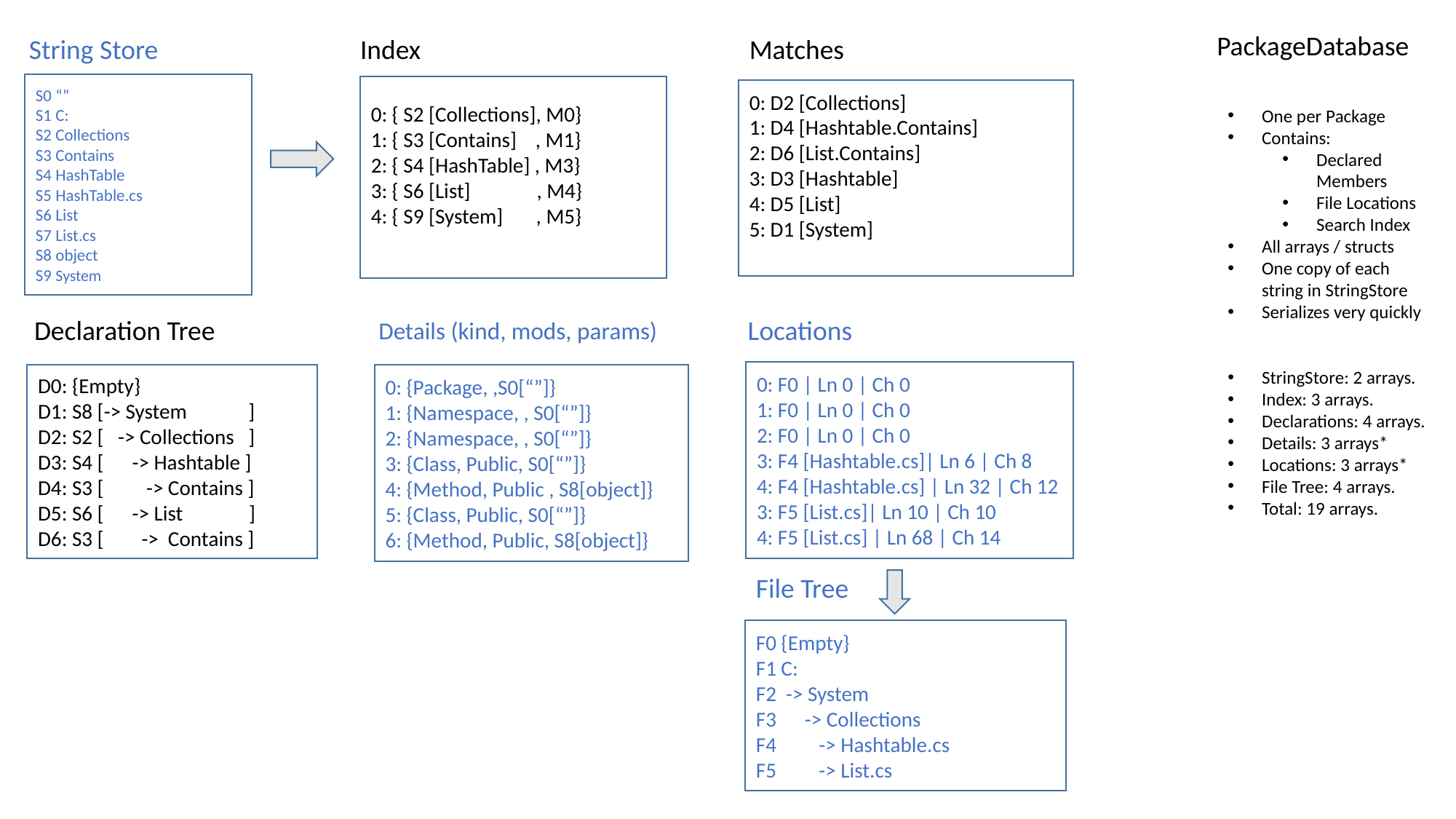

PackageDatabase
String Store
Index
Matches
S0 “”
S1 C:
S2 Collections
S3 Contains
S4 HashTable
S5 HashTable.cs
S6 List
S7 List.cs
S8 object
S9 System
0: { S2 [Collections], M0}
1: { S3 [Contains]    , M1}
2: { S4 [HashTable] , M3}
3: { S6 [List]              , M4}
4: { S9 [System]       , M5}

0: D2 [Collections]
1: D4 [Hashtable.Contains]
2: D6 [List.Contains]
3: D3 [Hashtable]
4: D5 [List]
5: D1 [System]

One per Package
Contains:
Declared Members
File Locations
Search Index
All arrays / structs
One copy of each string in StringStore
Serializes very quickly

StringStore: 2 arrays.
Index: 3 arrays.
Declarations: 4 arrays.
Details: 3 arrays*
Locations: 3 arrays*
File Tree: 4 arrays.
Total: 19 arrays.

Declaration Tree
Locations
Details (kind, mods, params)
0: F0 | Ln 0 | Ch 0
1: F0 | Ln 0 | Ch 0
2: F0 | Ln 0 | Ch 0
3: F4 [Hashtable.cs]| Ln 6 | Ch 8
4: F4 [Hashtable.cs] | Ln 32 | Ch 12
3: F5 [List.cs]| Ln 10 | Ch 10
4: F5 [List.cs] | Ln 68 | Ch 14
D0: {Empty}
D1: S8 [-> System             ]
D2: S2 [   -> Collections   ]
D3: S4 [      -> Hashtable ]
D4: S3 [         -> Contains ]
D5: S6 [      -> List              ]
D6: S3 [        ->  Contains ]
0: {Package, ,S0[“”]}
1: {Namespace, , S0[“”]}
2: {Namespace, , S0[“”]}
3: {Class, Public, S0[“”]}
4: {Method, Public , S8[object]}
5: {Class, Public, S0[“”]}
6: {Method, Public, S8[object]}
File Tree

F0 {Empty}
F1 C:
F2  -> System
F3      -> Collections
F4         -> Hashtable.cs
F5         -> List.cs